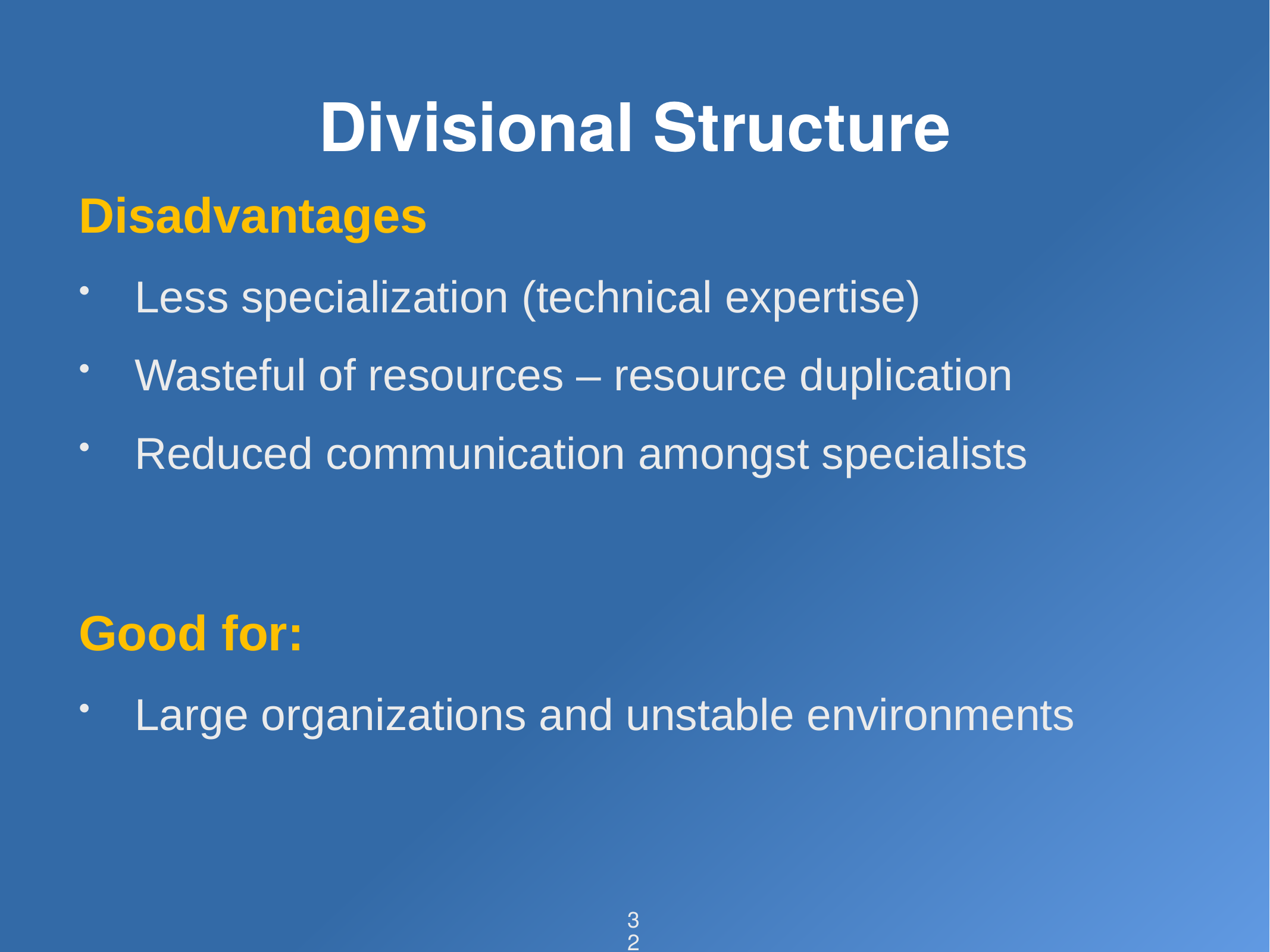

# Divisional Structure
Disadvantages
Less specialization (technical expertise)
Wasteful of resources – resource duplication
Reduced communication amongst specialists

Good for:
Large organizations and unstable environments

32